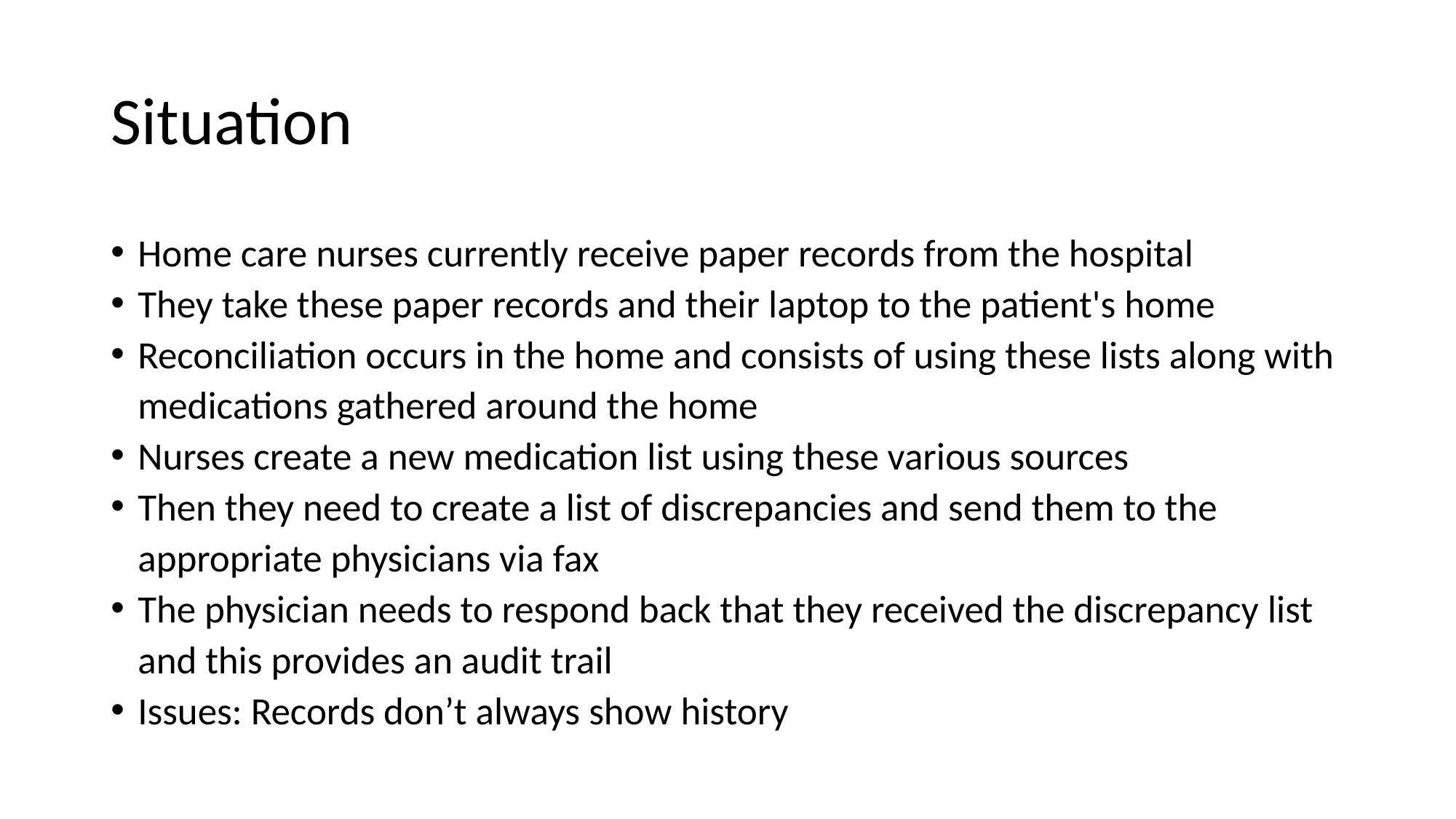

# Situation
Home care nurses currently receive paper records from the hospital
They take these paper records and their laptop to the patient's home
Reconciliation occurs in the home and consists of using these lists along with medications gathered around the home
Nurses create a new medication list using these various sources
Then they need to create a list of discrepancies and send them to the appropriate physicians via fax
The physician needs to respond back that they received the discrepancy list and this provides an audit trail
Issues: Records don’t always show history